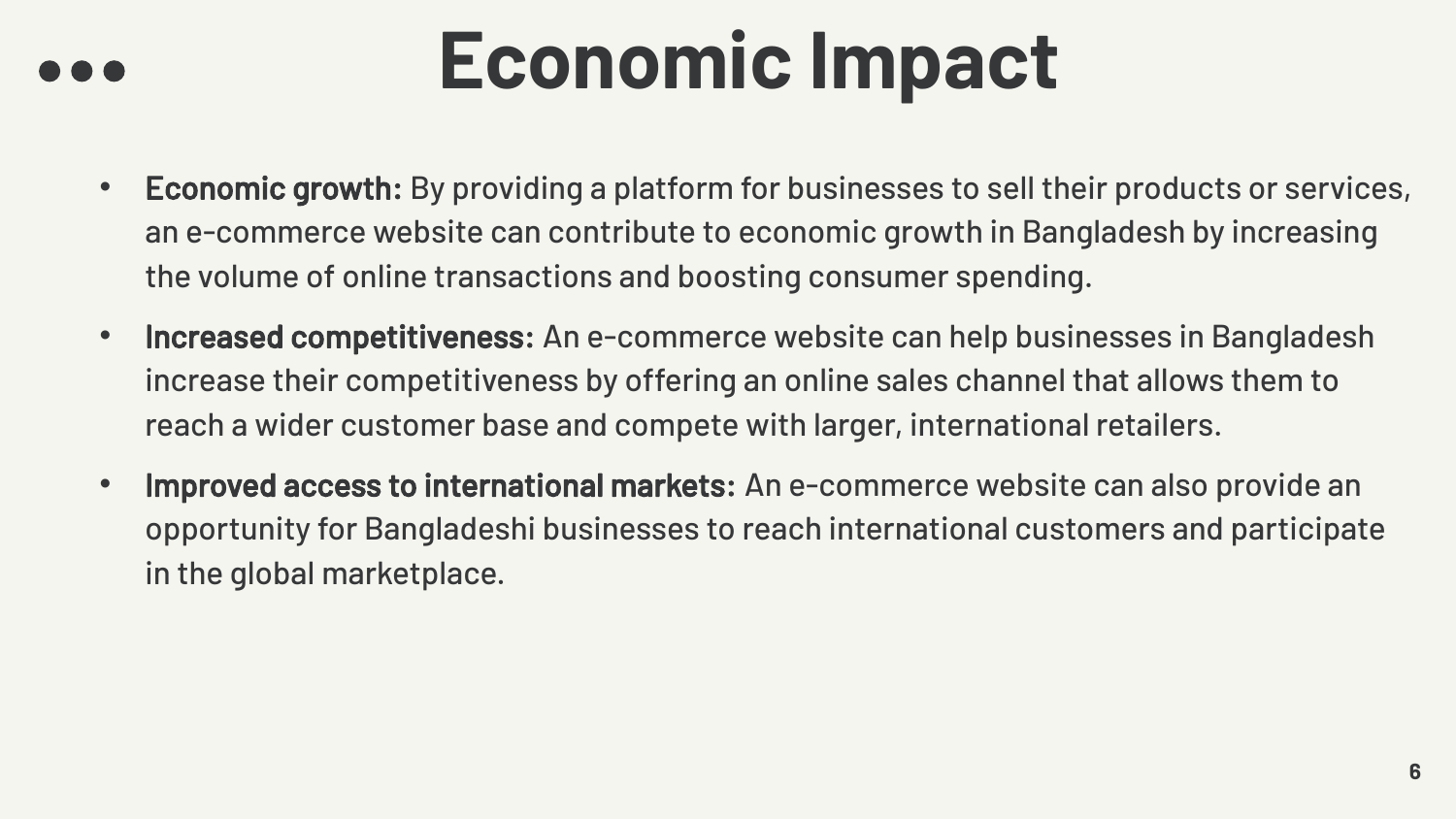

Economic Impact
Economic growth: By providing a platform for businesses to sell their products or services, an e-commerce website can contribute to economic growth in Bangladesh by increasing the volume of online transactions and boosting consumer spending.
Increased competitiveness: An e-commerce website can help businesses in Bangladesh increase their competitiveness by offering an online sales channel that allows them to reach a wider customer base and compete with larger, international retailers.
Improved access to international markets: An e-commerce website can also provide an opportunity for Bangladeshi businesses to reach international customers and participate in the global marketplace.

6